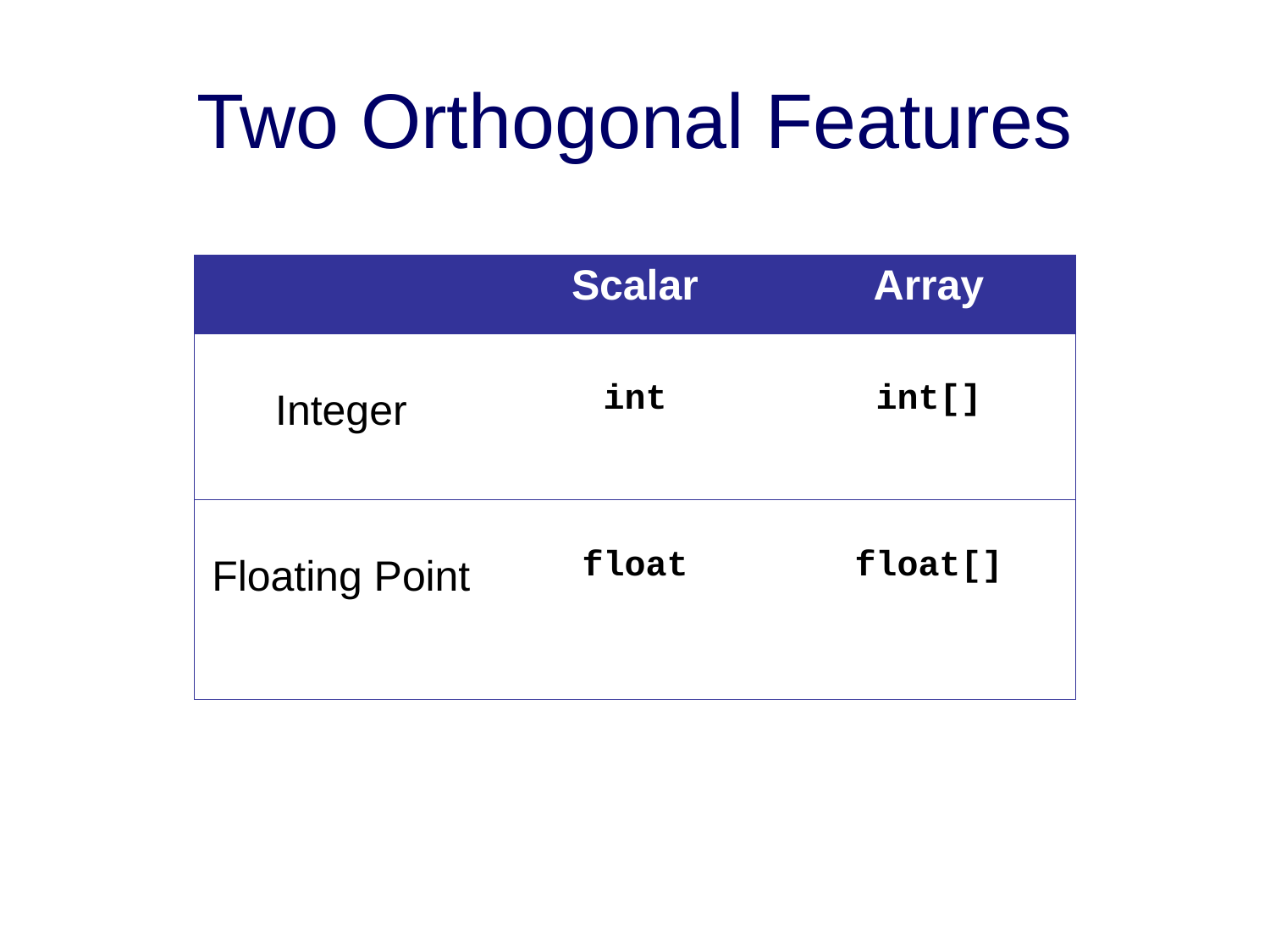

# Two Orthogonal Features
|  | Scalar | Array |
| --- | --- | --- |
| Integer | int | int[] |
| Floating Point | float | float[] |